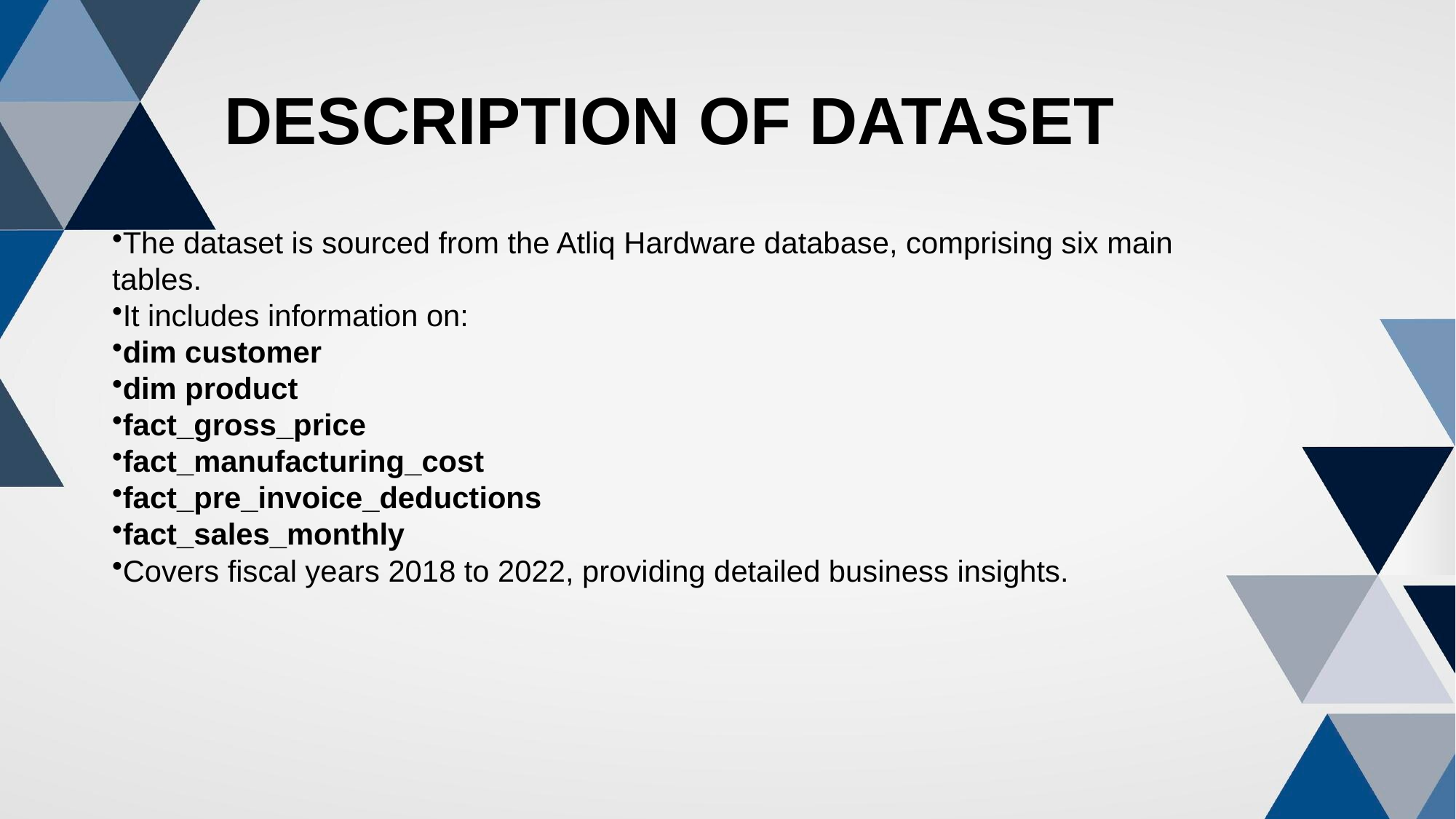

# DESCRIPTION OF DATASET

The dataset is sourced from the Atliq Hardware database, comprising six main tables.
It includes information on:
dim customer
dim product
fact_gross_price
fact_manufacturing_cost
fact_pre_invoice_deductions
fact_sales_monthly
Covers fiscal years 2018 to 2022, providing detailed business insights.